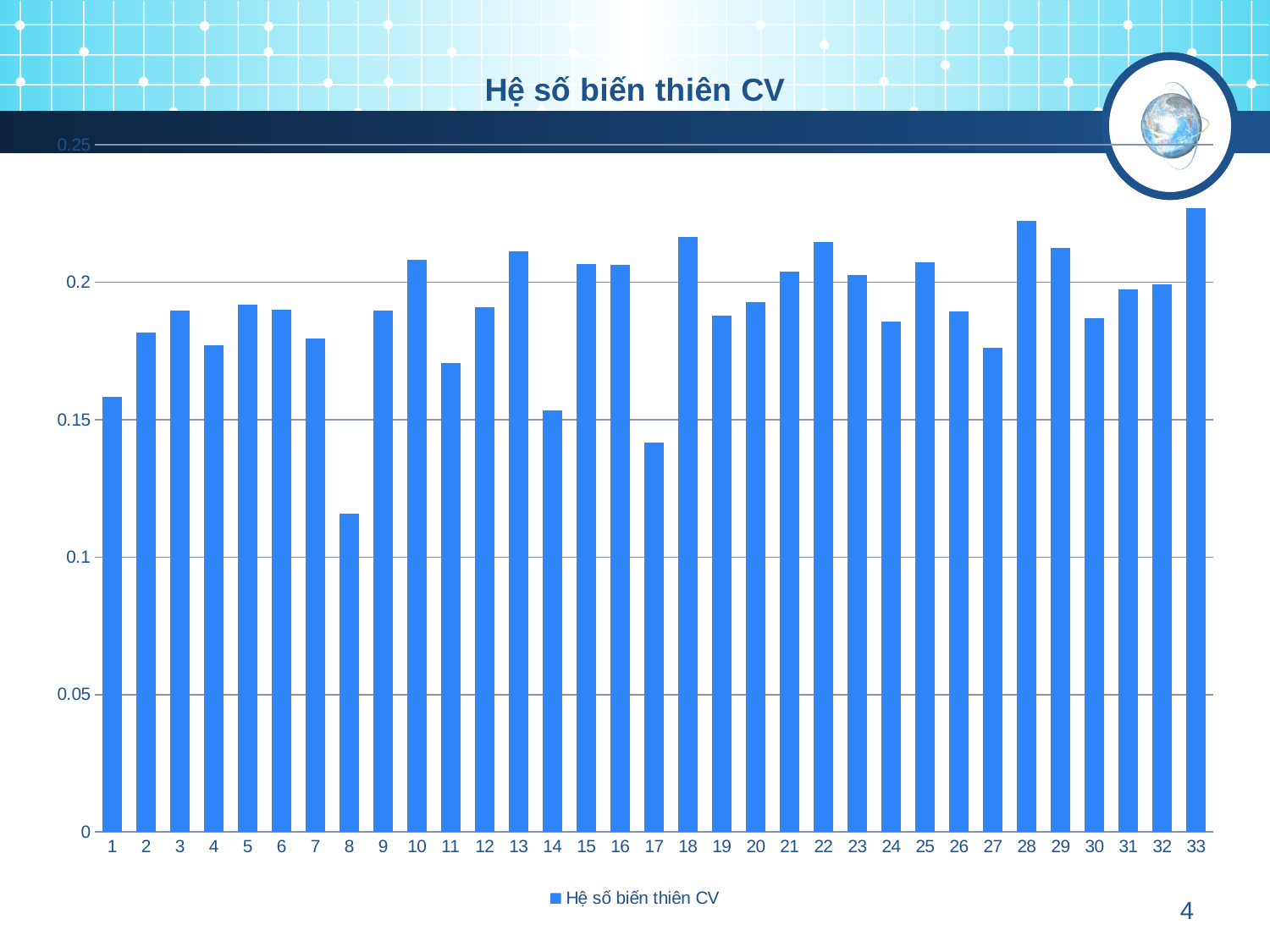

### Chart:

| Category | Hệ số biến thiên CV |
|---|---|
4